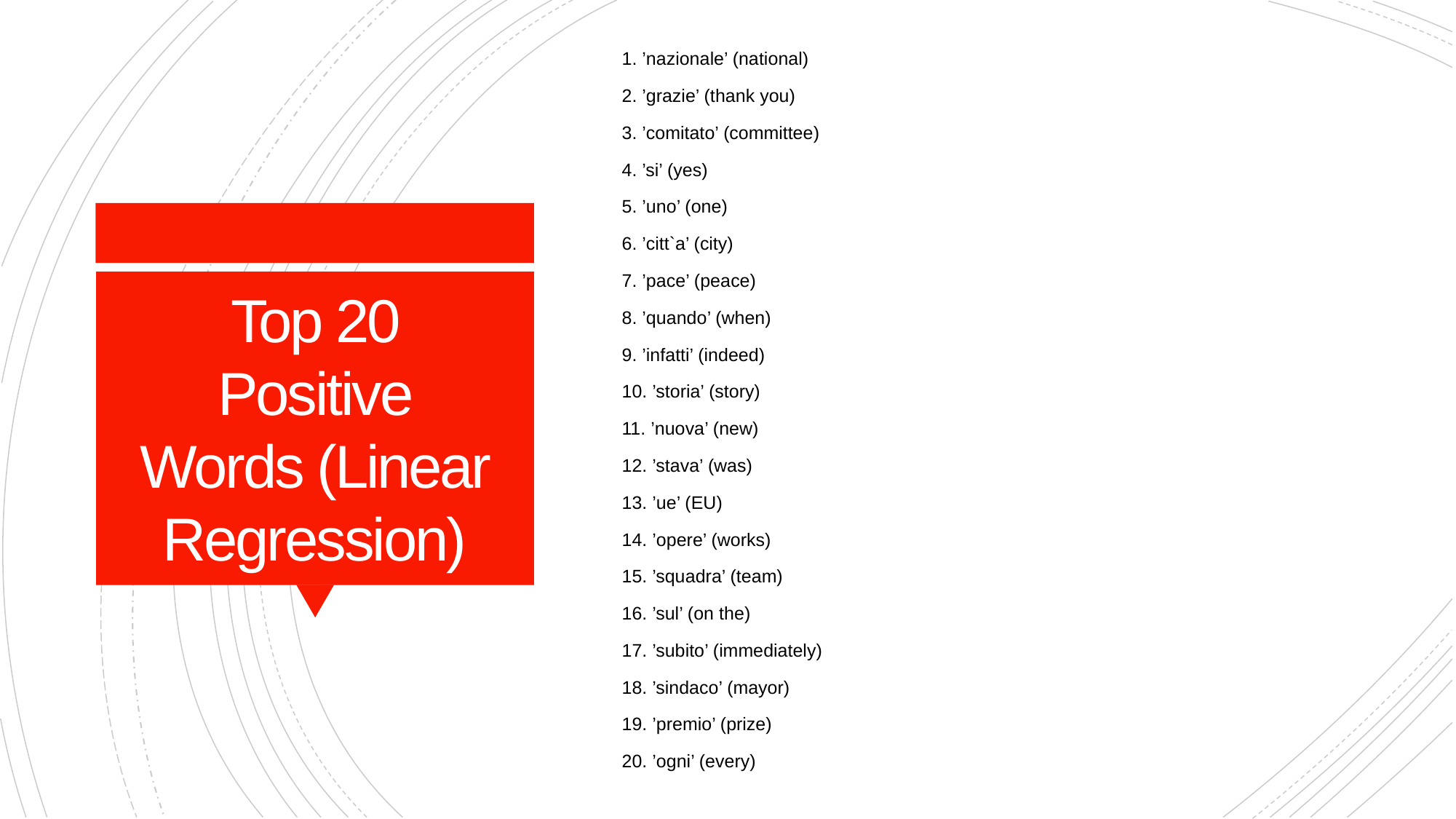

1. ’nazionale’ (national)
2. ’grazie’ (thank you)
3. ’comitato’ (committee)
4. ’si’ (yes)
5. ’uno’ (one)
6. ’citt`a’ (city)
7. ’pace’ (peace)
8. ’quando’ (when)
9. ’infatti’ (indeed)
10. ’storia’ (story)
11. ’nuova’ (new)
12. ’stava’ (was)
13. ’ue’ (EU)
14. ’opere’ (works)
15. ’squadra’ (team)
16. ’sul’ (on the)
17. ’subito’ (immediately)
18. ’sindaco’ (mayor)
19. ’premio’ (prize)
20. ’ogni’ (every)
# Top 20 Positive Words (Linear Regression)